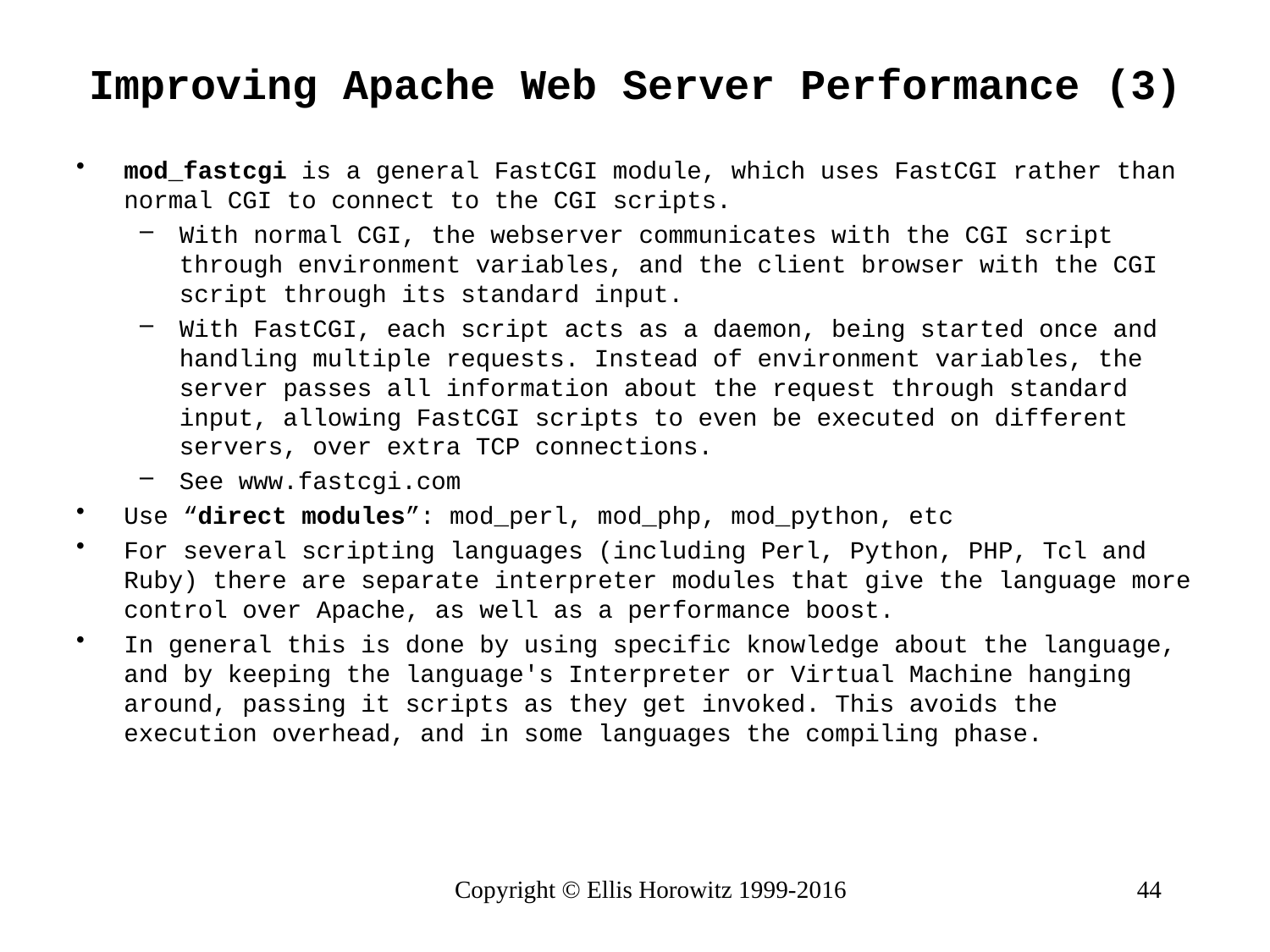

# Improving Apache Web Server Performance (3)
mod_fastcgi is a general FastCGI module, which uses FastCGI rather than normal CGI to connect to the CGI scripts.
With normal CGI, the webserver communicates with the CGI script through environment variables, and the client browser with the CGI script through its standard input.
With FastCGI, each script acts as a daemon, being started once and handling multiple requests. Instead of environment variables, the server passes all information about the request through standard input, allowing FastCGI scripts to even be executed on different servers, over extra TCP connections.
See www.fastcgi.com
Use “direct modules”: mod_perl, mod_php, mod_python, etc
For several scripting languages (including Perl, Python, PHP, Tcl and Ruby) there are separate interpreter modules that give the language more control over Apache, as well as a performance boost.
In general this is done by using specific knowledge about the language, and by keeping the language's Interpreter or Virtual Machine hanging around, passing it scripts as they get invoked. This avoids the execution overhead, and in some languages the compiling phase.
Copyright © Ellis Horowitz 1999-2016
44